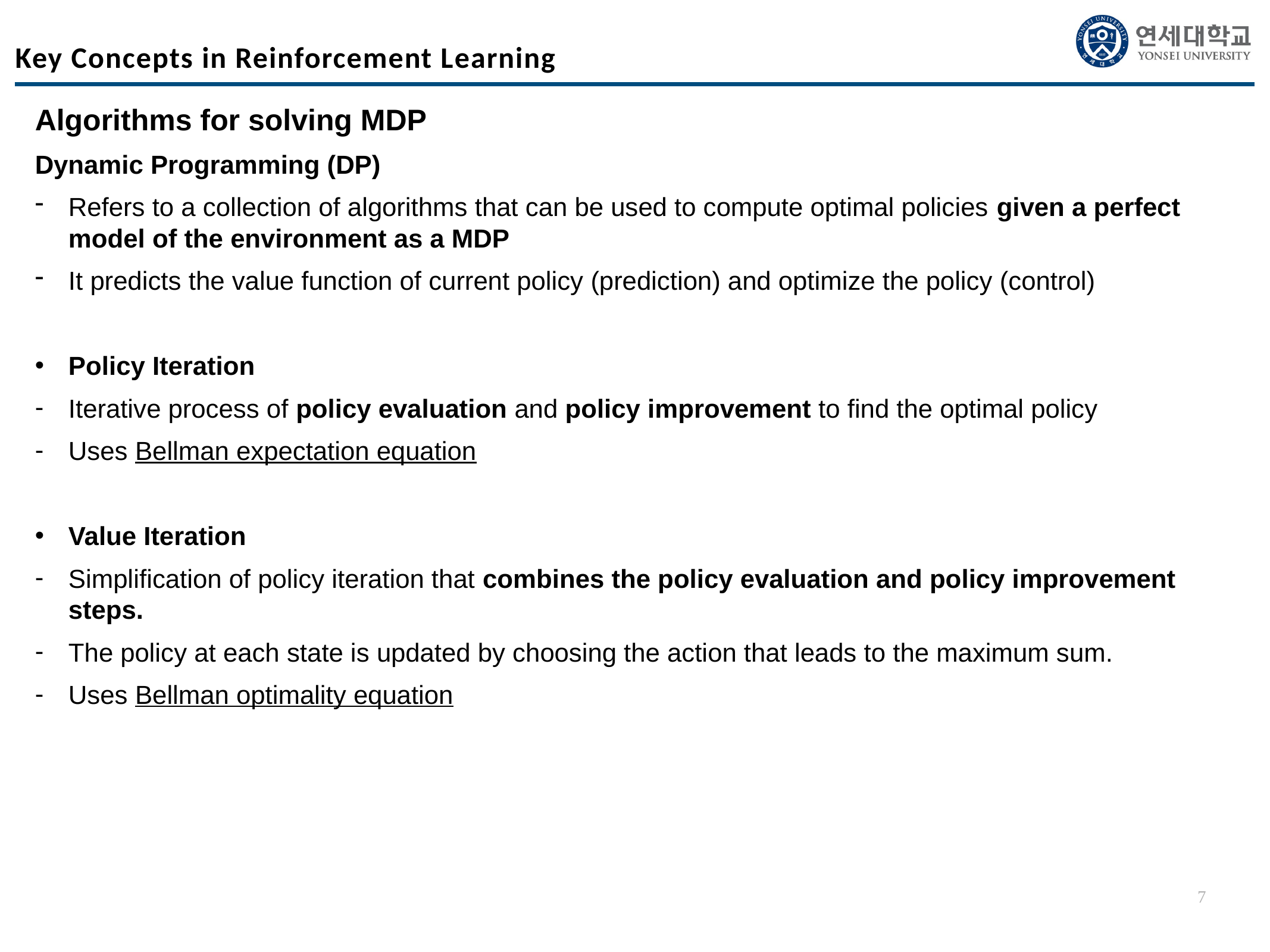

Key Concepts in Reinforcement Learning
Algorithms for solving MDP
Dynamic Programming (DP)
Refers to a collection of algorithms that can be used to compute optimal policies given a perfect model of the environment as a MDP
It predicts the value function of current policy (prediction) and optimize the policy (control)

Policy Iteration
Iterative process of policy evaluation and policy improvement to find the optimal policy
Uses Bellman expectation equation

Value Iteration
Simplification of policy iteration that combines the policy evaluation and policy improvement steps.
The policy at each state is updated by choosing the action that leads to the maximum sum.
Uses Bellman optimality equation

7